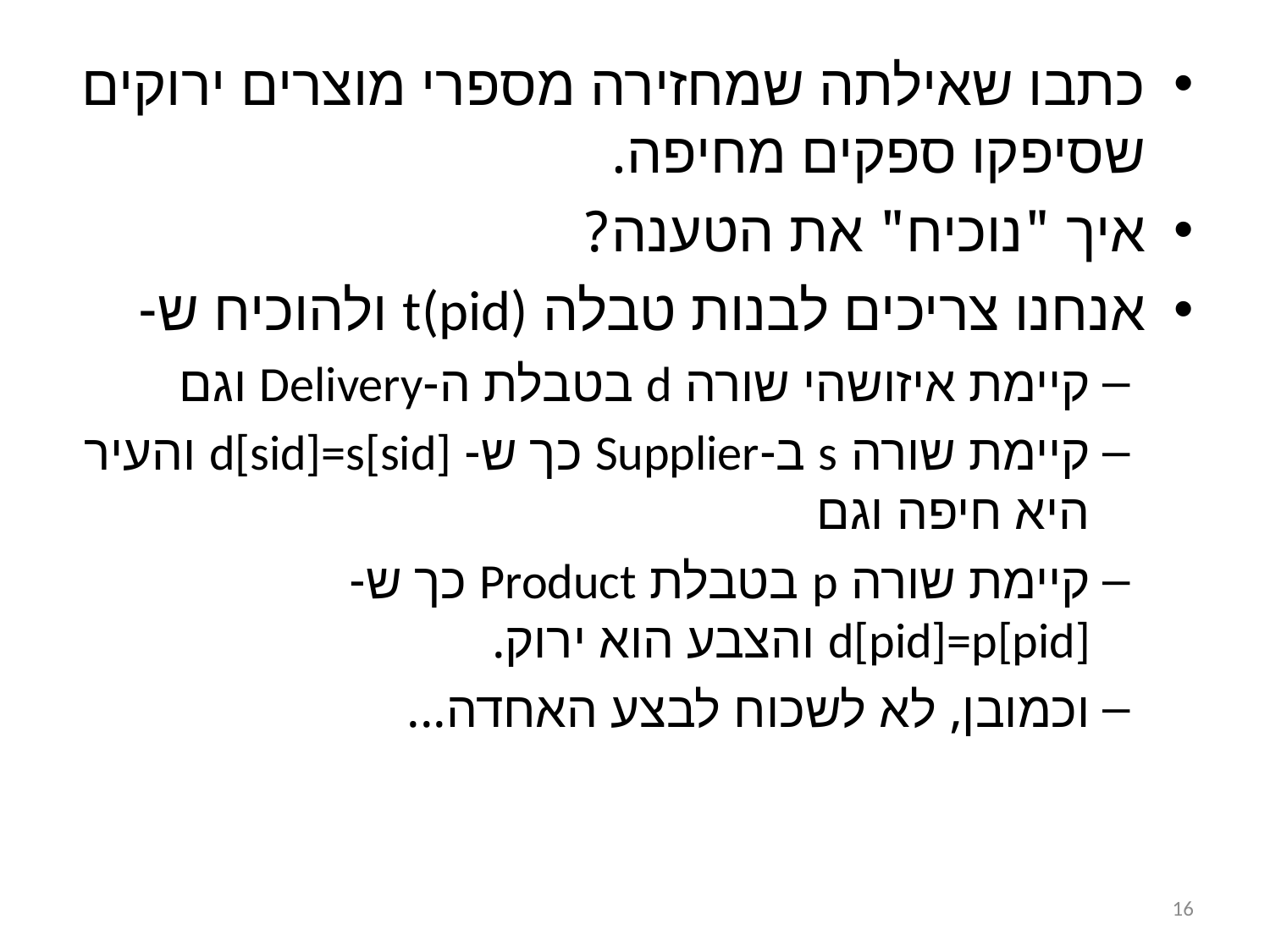

כתבו שאילתה שמחזירה מספרי מוצרים ירוקים שסיפקו ספקים מחיפה.
איך "נוכיח" את הטענה?
אנחנו צריכים לבנות טבלה t(pid) ולהוכיח ש-
קיימת איזושהי שורה d בטבלת ה-Delivery וגם
קיימת שורה s ב-Supplier כך ש- d[sid]=s[sid] והעיר היא חיפה וגם
קיימת שורה p בטבלת Product כך ש- d[pid]=p[pid] והצבע הוא ירוק.
וכמובן, לא לשכוח לבצע האחדה...
16